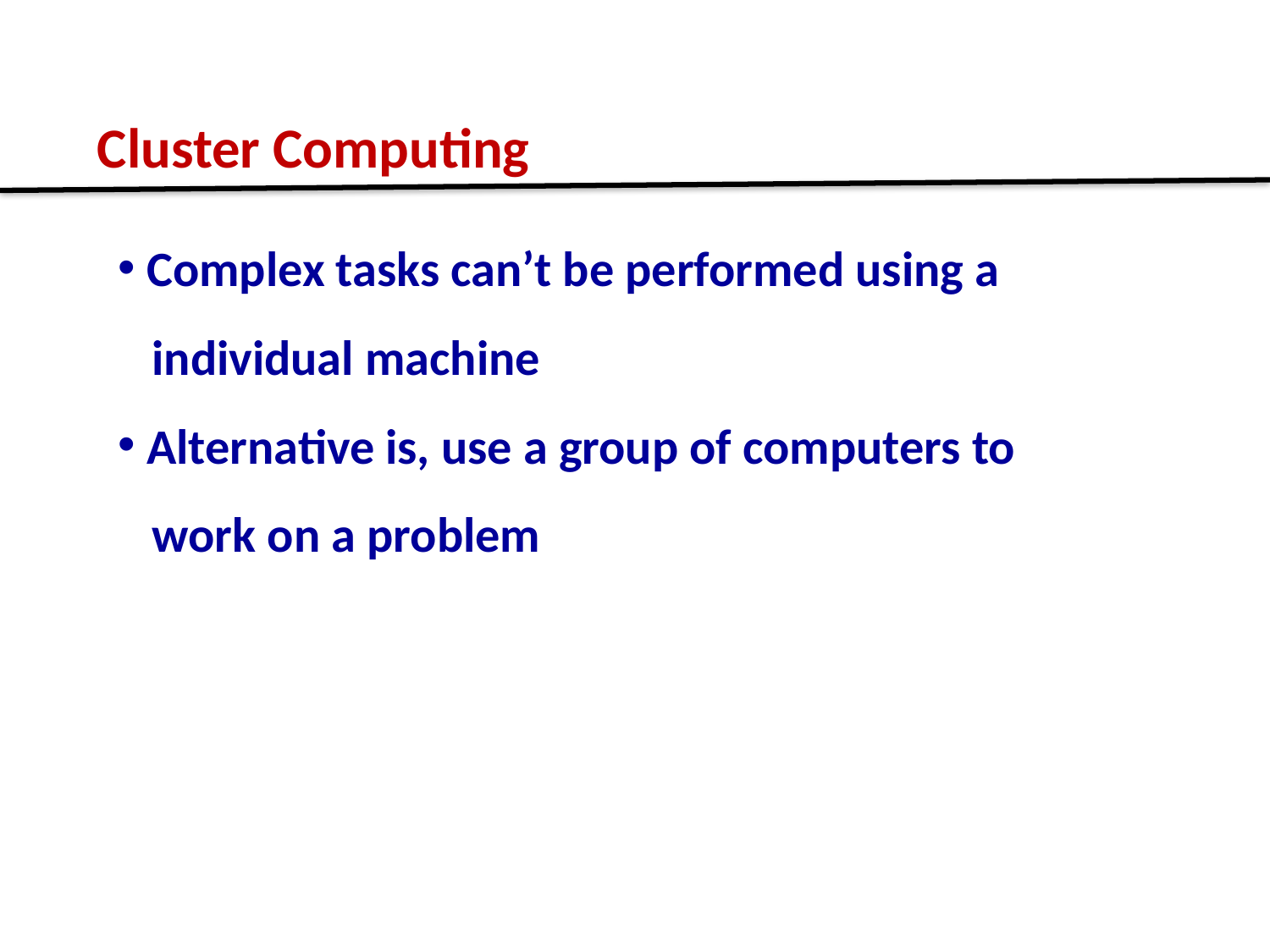

Cluster Computing
 Complex tasks can’t be performed using a
   individual machine
 Alternative is, use a group of computers to
   work on a problem